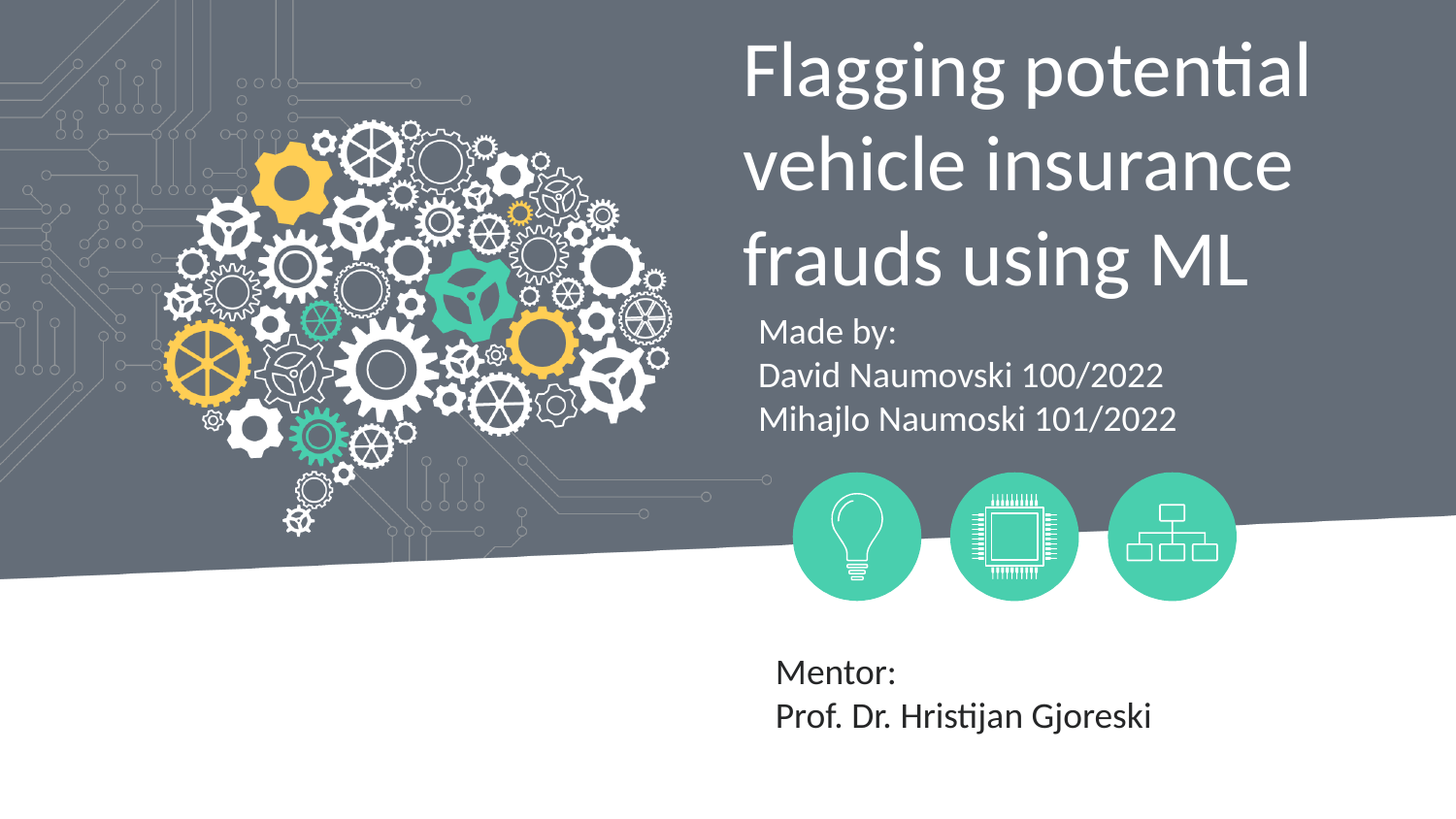

# Flagging potential  vehicle insurance frauds using ML
Made by:
David Naumovski 100/2022
Mihajlo Naumoski 101/2022
Mentor:
Prof. Dr. Hristijan Gjoreski /2022